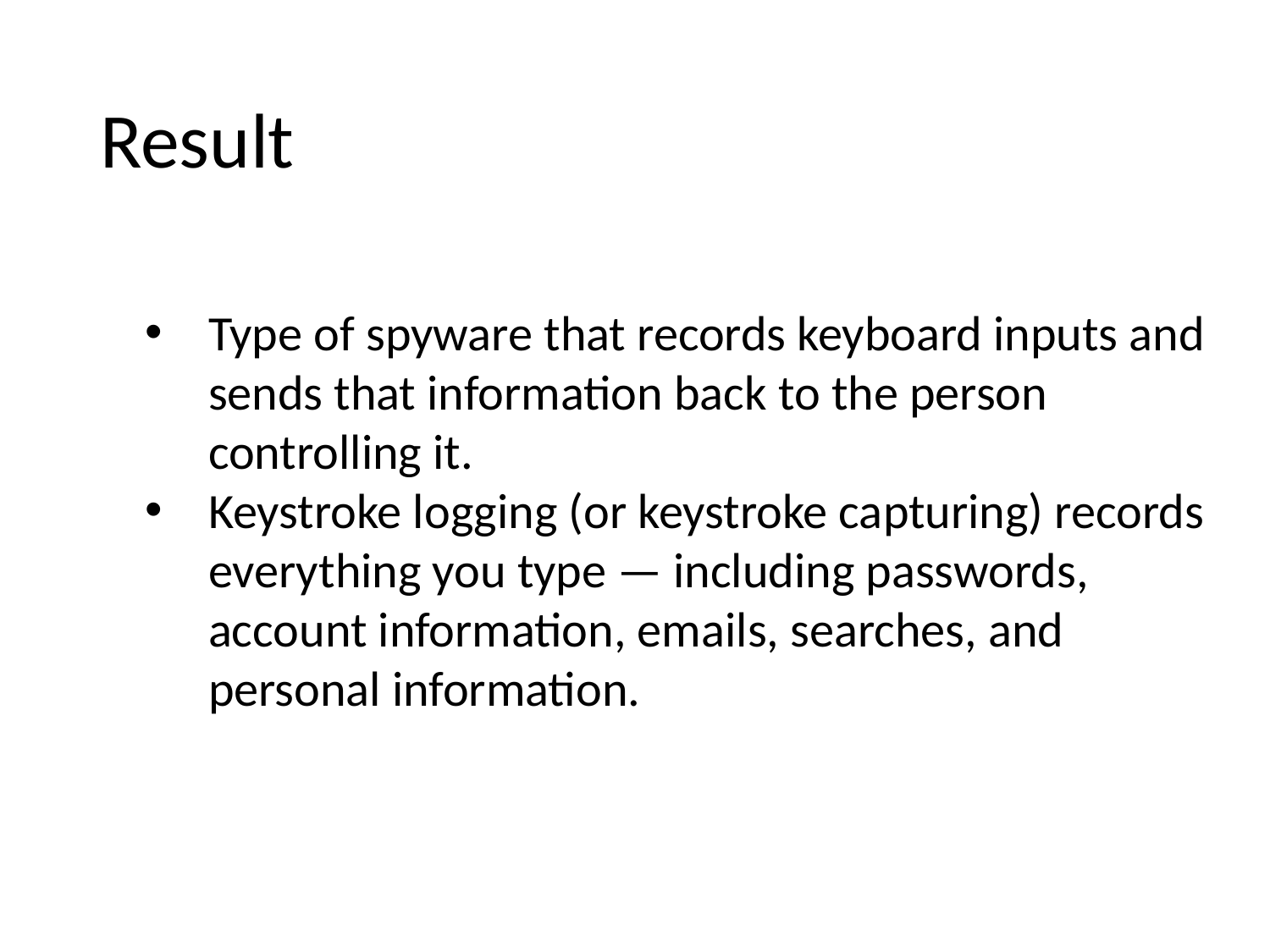

# Result
Type of spyware that records keyboard inputs and sends that information back to the person controlling it.
Keystroke logging (or keystroke capturing) records everything you type — including passwords, account information, emails, searches, and personal information.